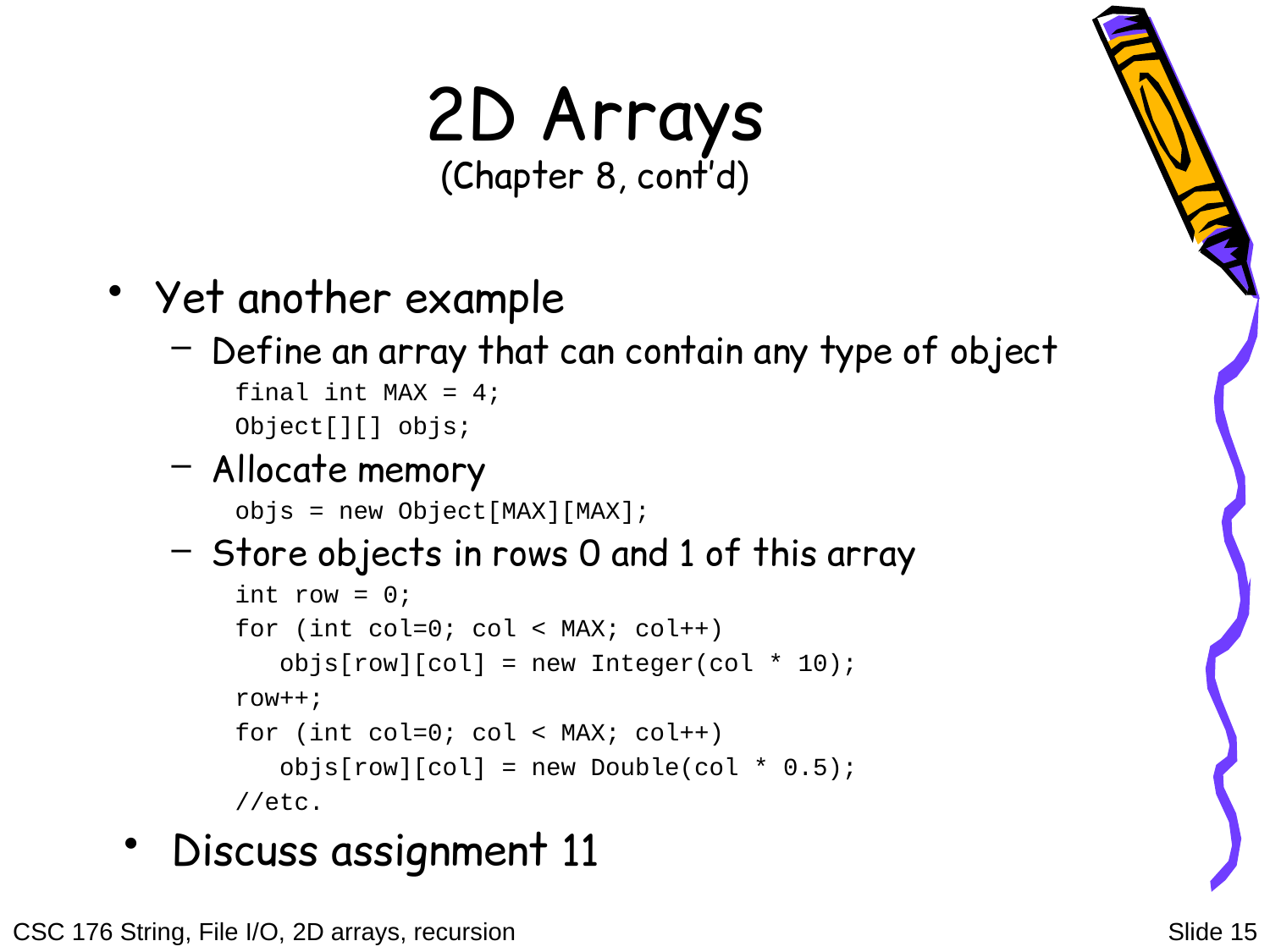

# 2D Arrays (Chapter 8, cont’d)
Yet another example
Define an array that can contain any type of object
final int MAX = 4;
Object[][] objs;
Allocate memory
objs = new Object[MAX][MAX];
Store objects in rows 0 and 1 of this array
int row = 0;
for (int col=0; col < MAX; col++)
   objs[row][col] = new Integer(col * 10);
row++;
for (int col=0; col < MAX; col++)
   objs[row][col] = new Double(col * 0.5);
//etc.
Discuss assignment 11